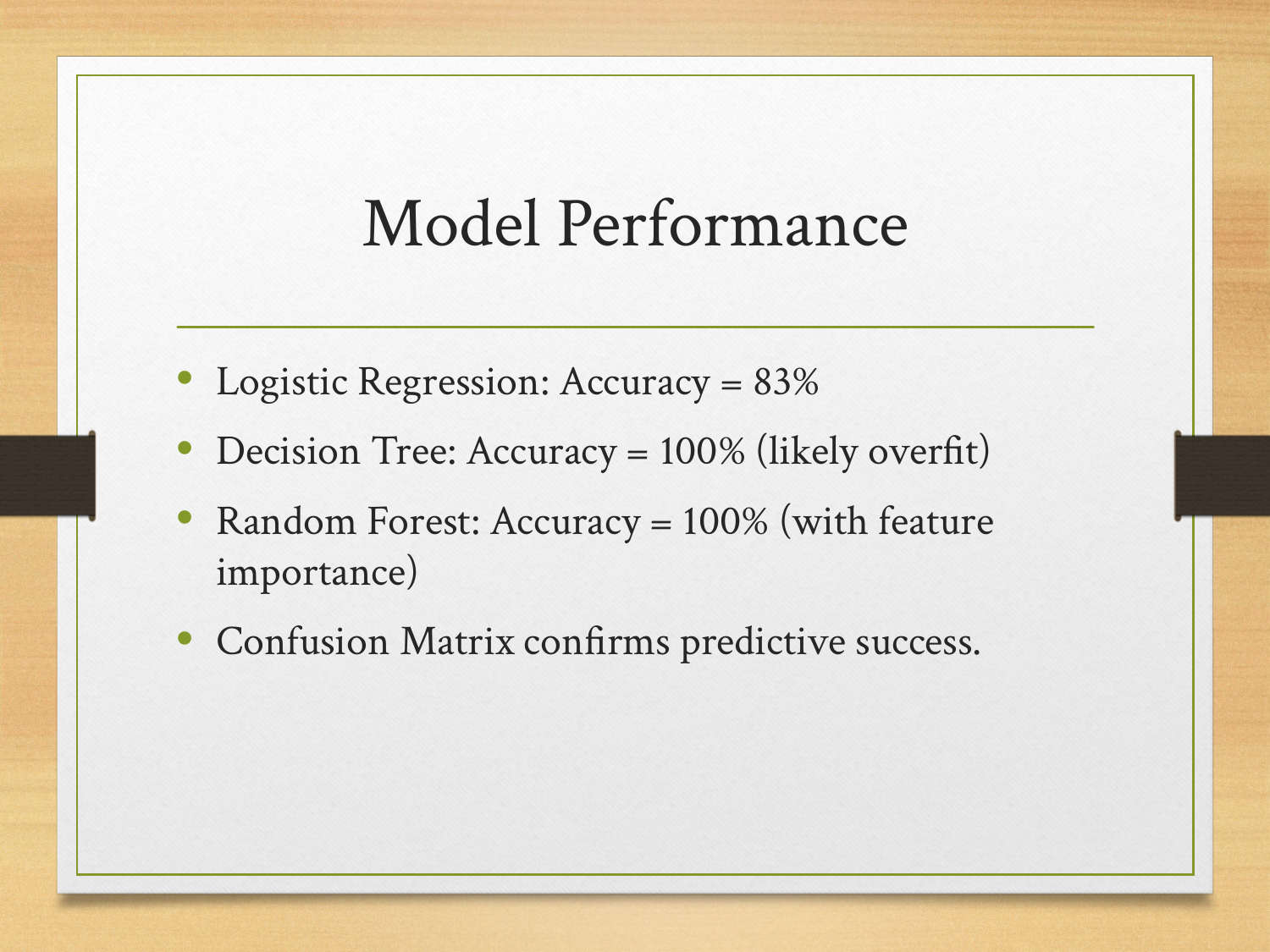

# Model Performance
Logistic Regression: Accuracy = 83%
Decision Tree: Accuracy = 100% (likely overfit)
Random Forest: Accuracy = 100% (with feature importance)
Confusion Matrix confirms predictive success.